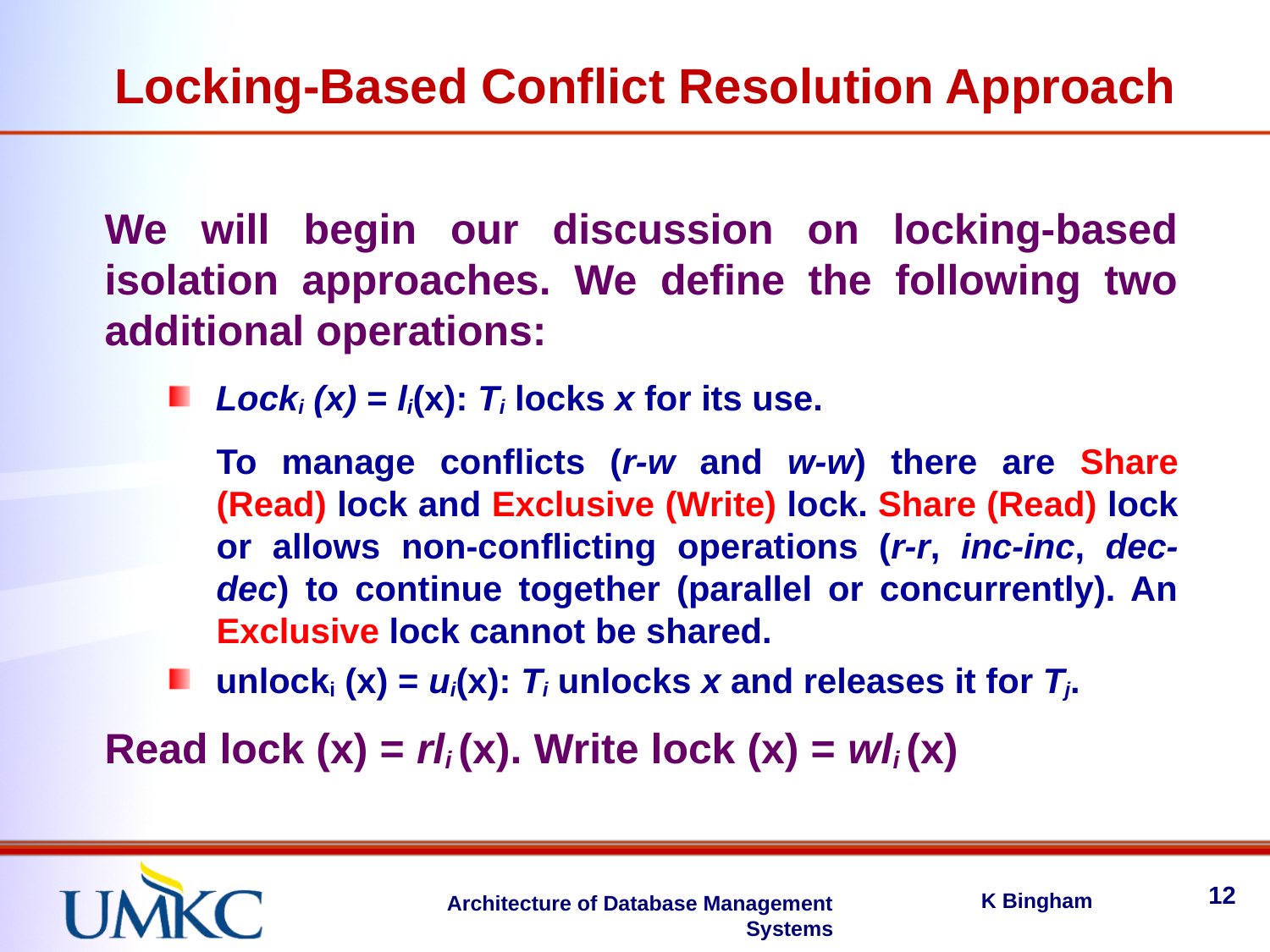

Locking-Based Conflict Resolution Approach
We will begin our discussion on locking-based isolation approaches. We define the following two additional operations:
Locki (x) = li(x): Ti locks x for its use.
To manage conflicts (r-w and w-w) there are Share (Read) lock and Exclusive (Write) lock. Share (Read) lock or allows non-conflicting operations (r-r, inc-inc, dec-dec) to continue together (parallel or concurrently). An Exclusive lock cannot be shared.
unlocki (x) = ui(x): Ti unlocks x and releases it for Tj.
Read lock (x) = rli (x). Write lock (x) = wli (x)
12